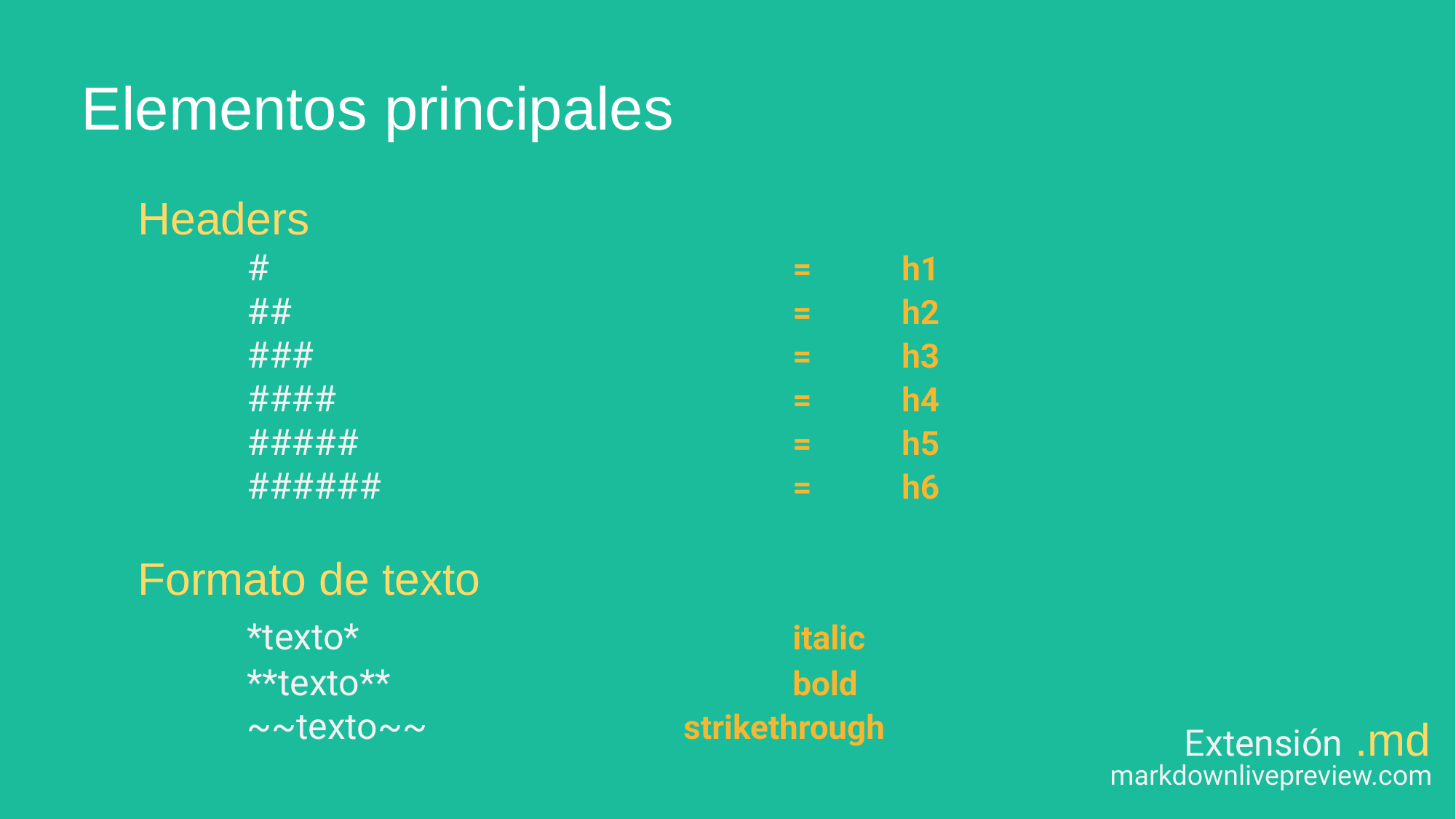

Elementos principales
Headers
	# 					=	h1
	## 					= 	h2
	### 					= 	h3
	#### 					= 	h4
	##### 				= 	h5
	###### 				= 	h6

Formato de texto
	*texto* 				italic
	**texto**				bold
	~~texto~~			strikethrough
Extensión .md
markdownlivepreview.com